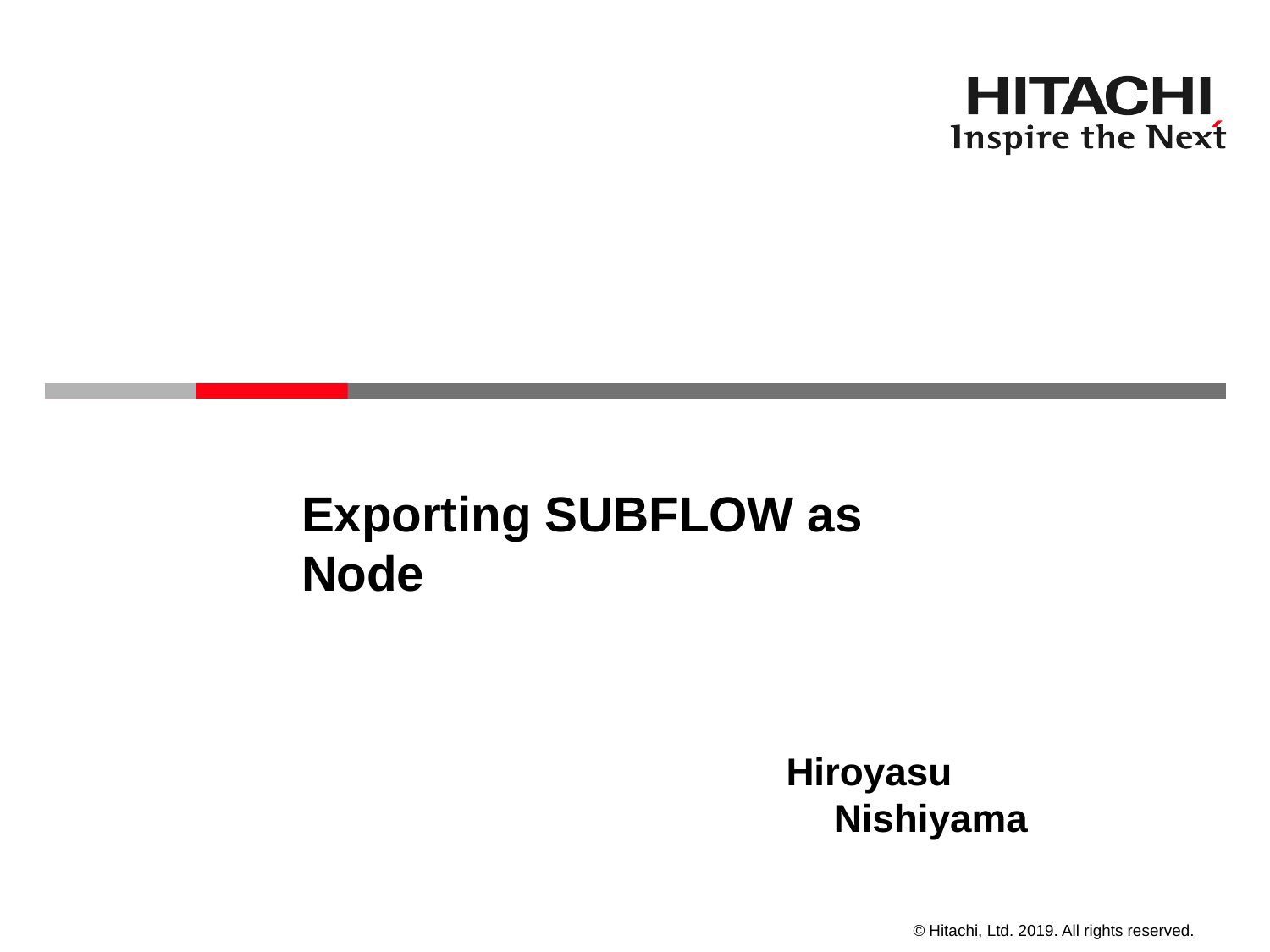

# Exporting SUBFLOW as Node
Hiroyasu Nishiyama